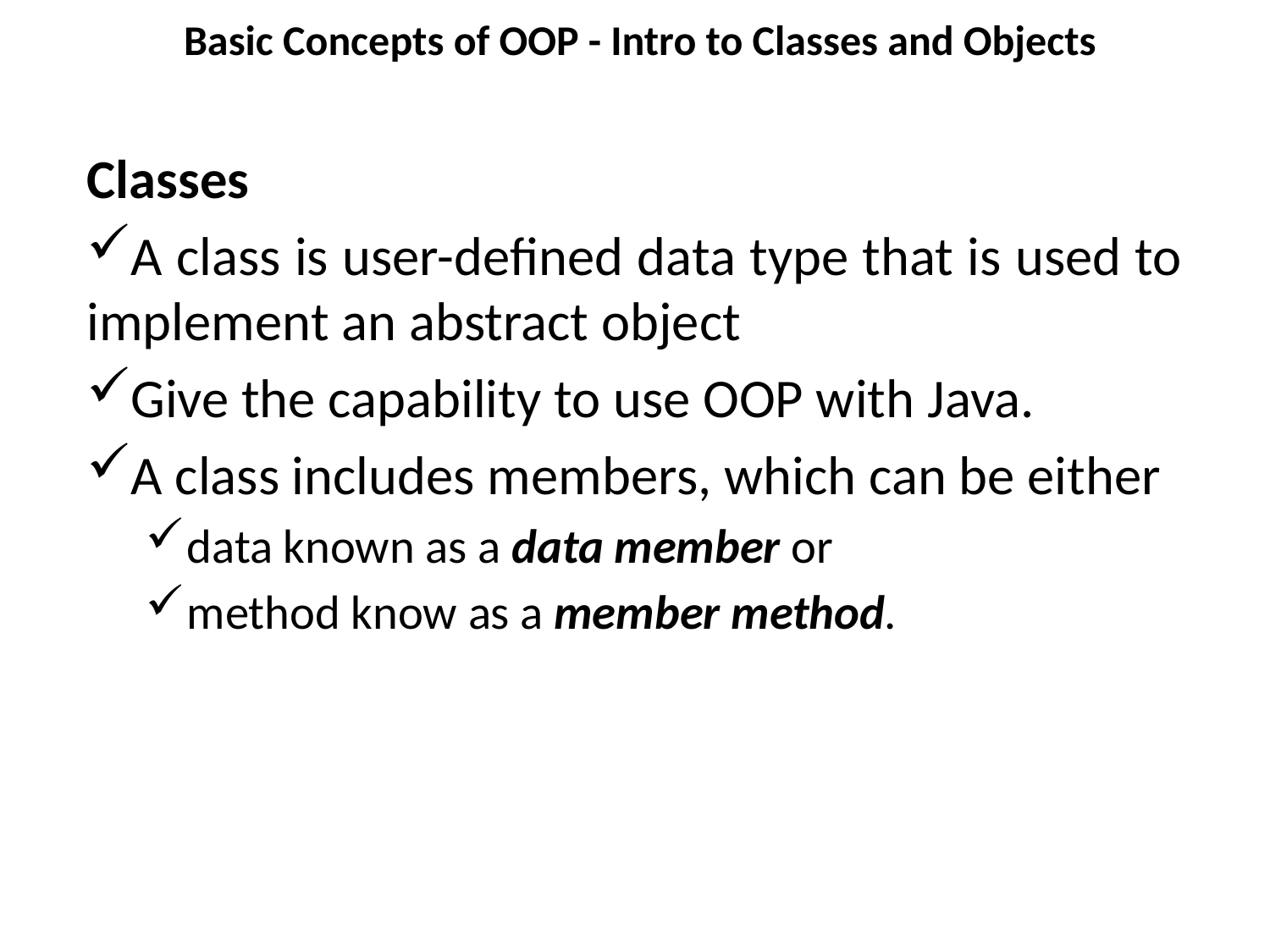

# Basic Concepts of OOP - Intro to Classes and Objects
Classes
A class is user-defined data type that is used to implement an abstract object
Give the capability to use OOP with Java.
A class includes members, which can be either
data known as a data member or
method know as a member method.